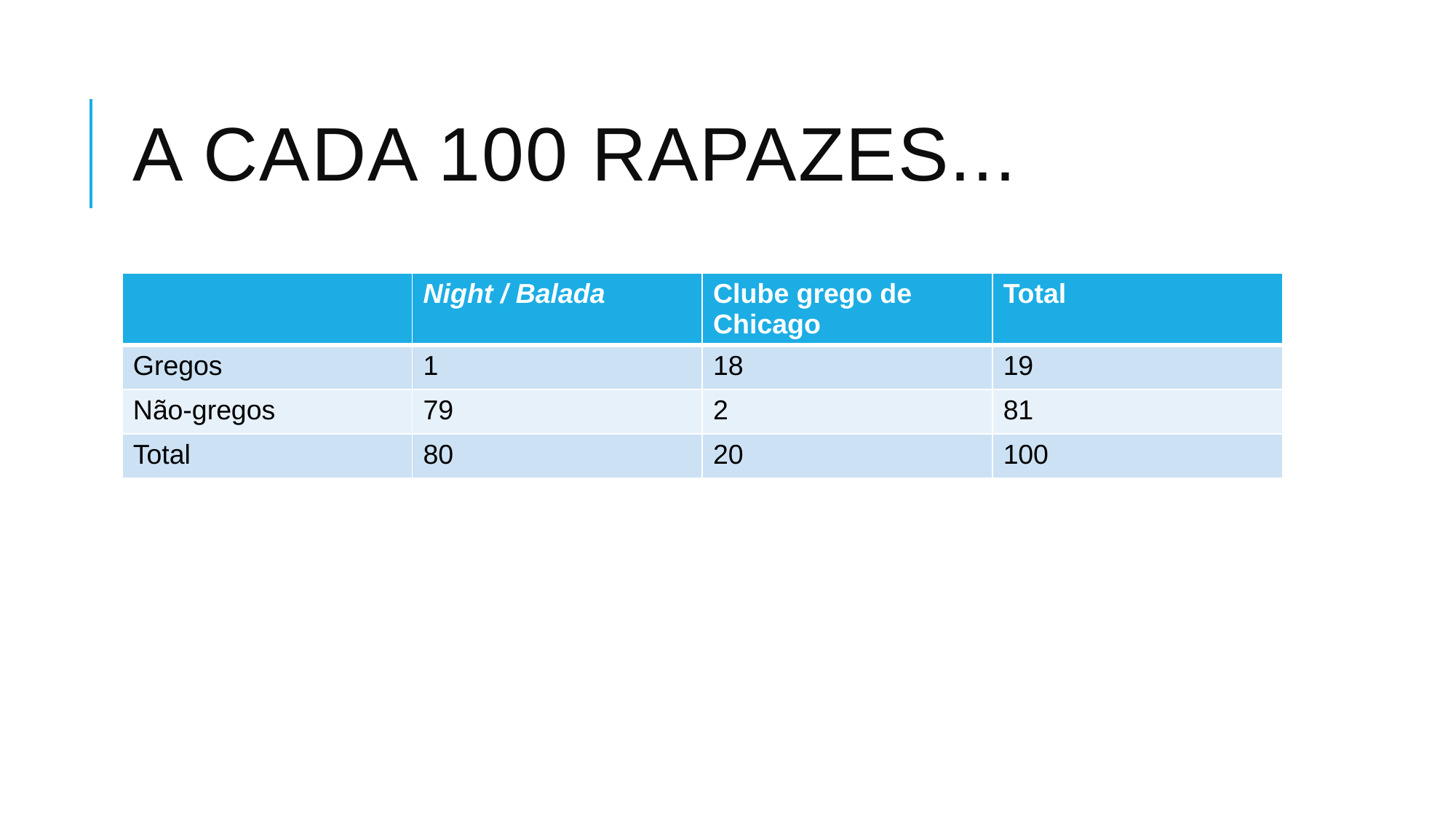

# A cada 100 rapazes...
|  | Night / Balada | Clube grego de Chicago | Total |
| --- | --- | --- | --- |
| Gregos | 1 | 18 | 19 |
| Não-gregos | 79 | 2 | 81 |
| Total | 80 | 20 | 100 |